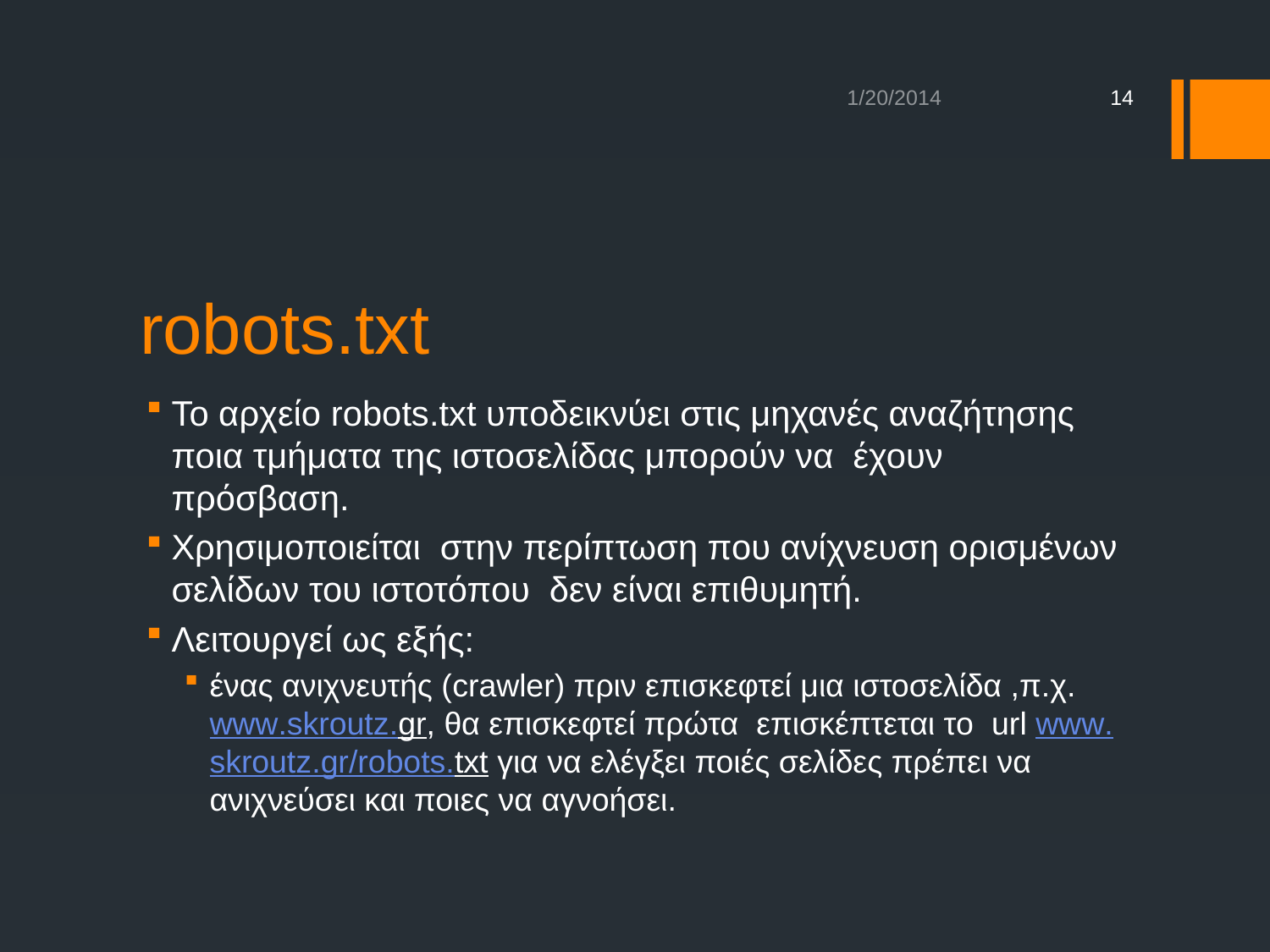

1/20/2014
14

# robots.txt
Το αρχείο robots.txt υποδεικνύει στις μηχανές αναζήτησης ποια τμήματα της ιστοσελίδας μπορούν να  έχουν πρόσβαση.
Χρησιμοποιείται  στην περίπτωση που ανίχνευση ορισμένων σελίδων του ιστοτόπου  δεν είναι επιθυμητή.
Λειτουργεί ως εξής:
ένας ανιχνευτής (crawler) πριν επισκεφτεί μια ιστοσελίδα ,π.χ. www.skroutz.gr, θα επισκεφτεί πρώτα  επισκέπτεται το  url www.skroutz.gr/robots.txt για να ελέγξει ποιές σελίδες πρέπει να ανιχνεύσει και ποιες να αγνοήσει.